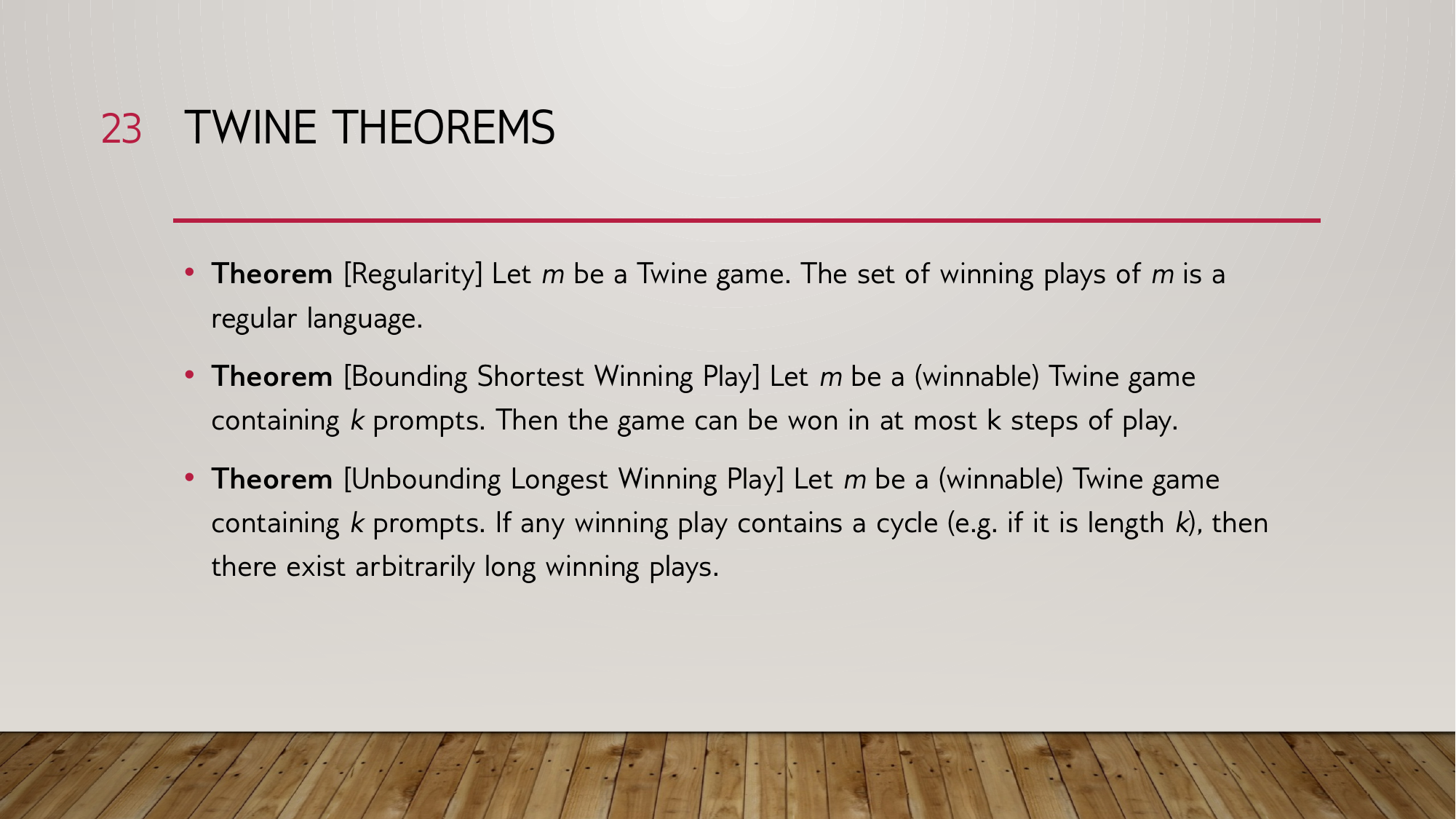

23
# Twine Theorems
Theorem [Regularity] Let m be a Twine game. The set of winning plays of m is a regular language.
Theorem [Bounding Shortest Winning Play] Let m be a (winnable) Twine game containing k prompts. Then the game can be won in at most k steps of play.
Theorem [Unbounding Longest Winning Play] Let m be a (winnable) Twine game containing k prompts. If any winning play contains a cycle (e.g. if it is length k), then there exist arbitrarily long winning plays.